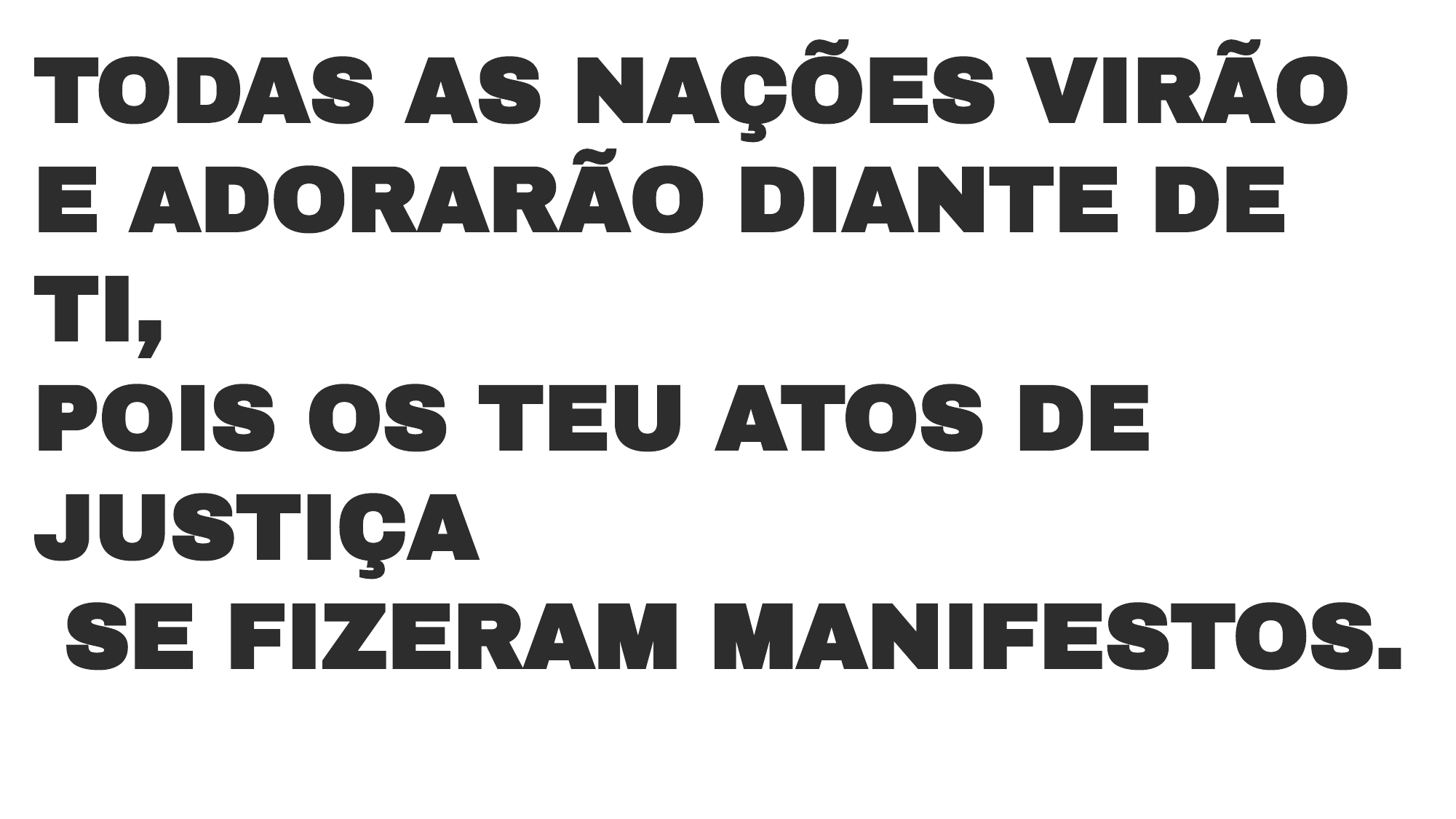

TODAS AS NAÇÕES VIRÃO
E ADORARÃO DIANTE DE TI,
POIS OS TEU ATOS DE JUSTIÇA
 SE FIZERAM MANIFESTOS.